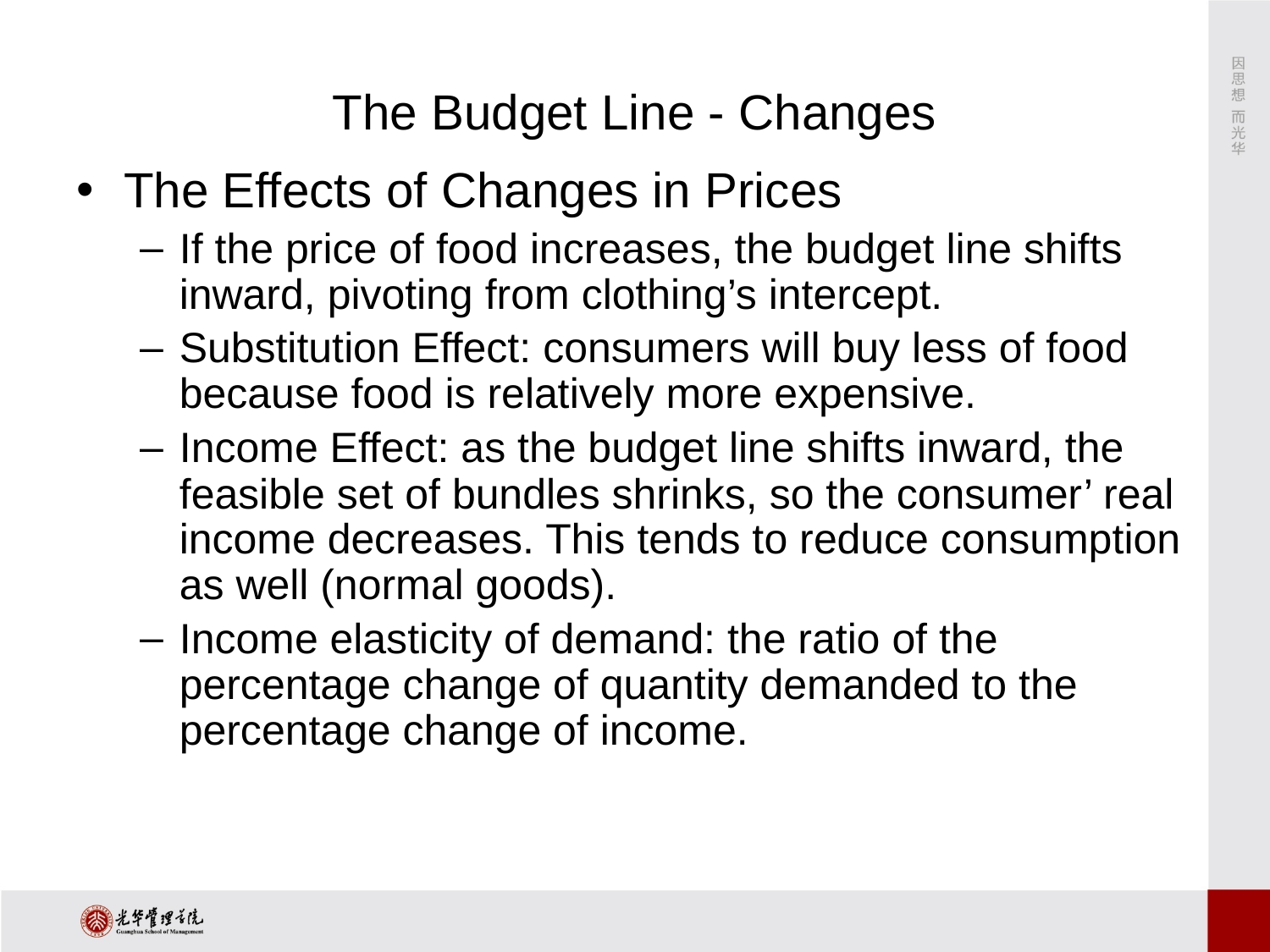

# The Budget Line - Changes
The Effects of Changes in Prices
If the price of food increases, the budget line shifts inward, pivoting from clothing’s intercept.
Substitution Effect: consumers will buy less of food because food is relatively more expensive.
Income Effect: as the budget line shifts inward, the feasible set of bundles shrinks, so the consumer’ real income decreases. This tends to reduce consumption as well (normal goods).
Income elasticity of demand: the ratio of the percentage change of quantity demanded to the percentage change of income.